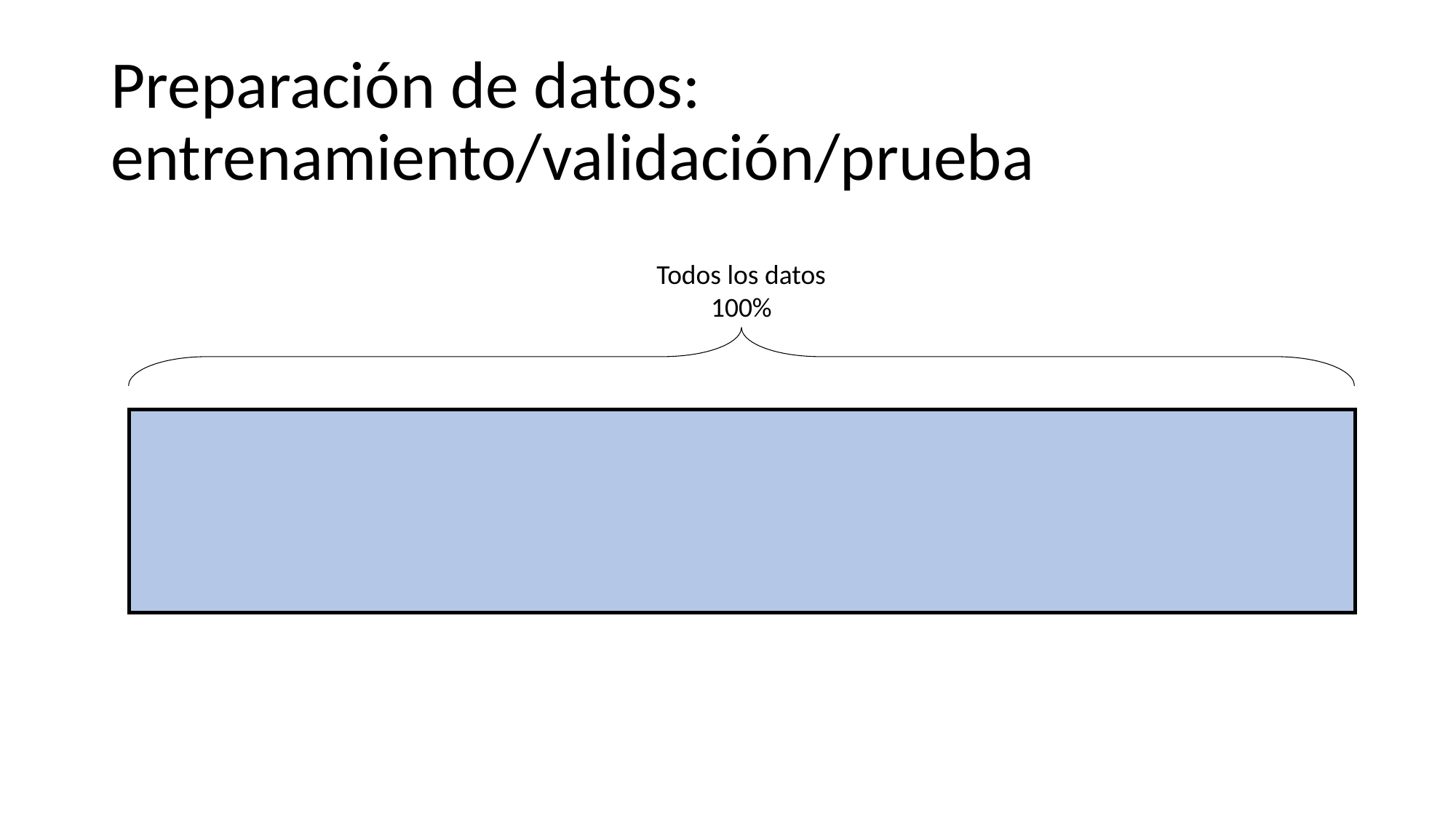

# Preparación de datos: entrenamiento/validación/prueba
Todos los datos
100%